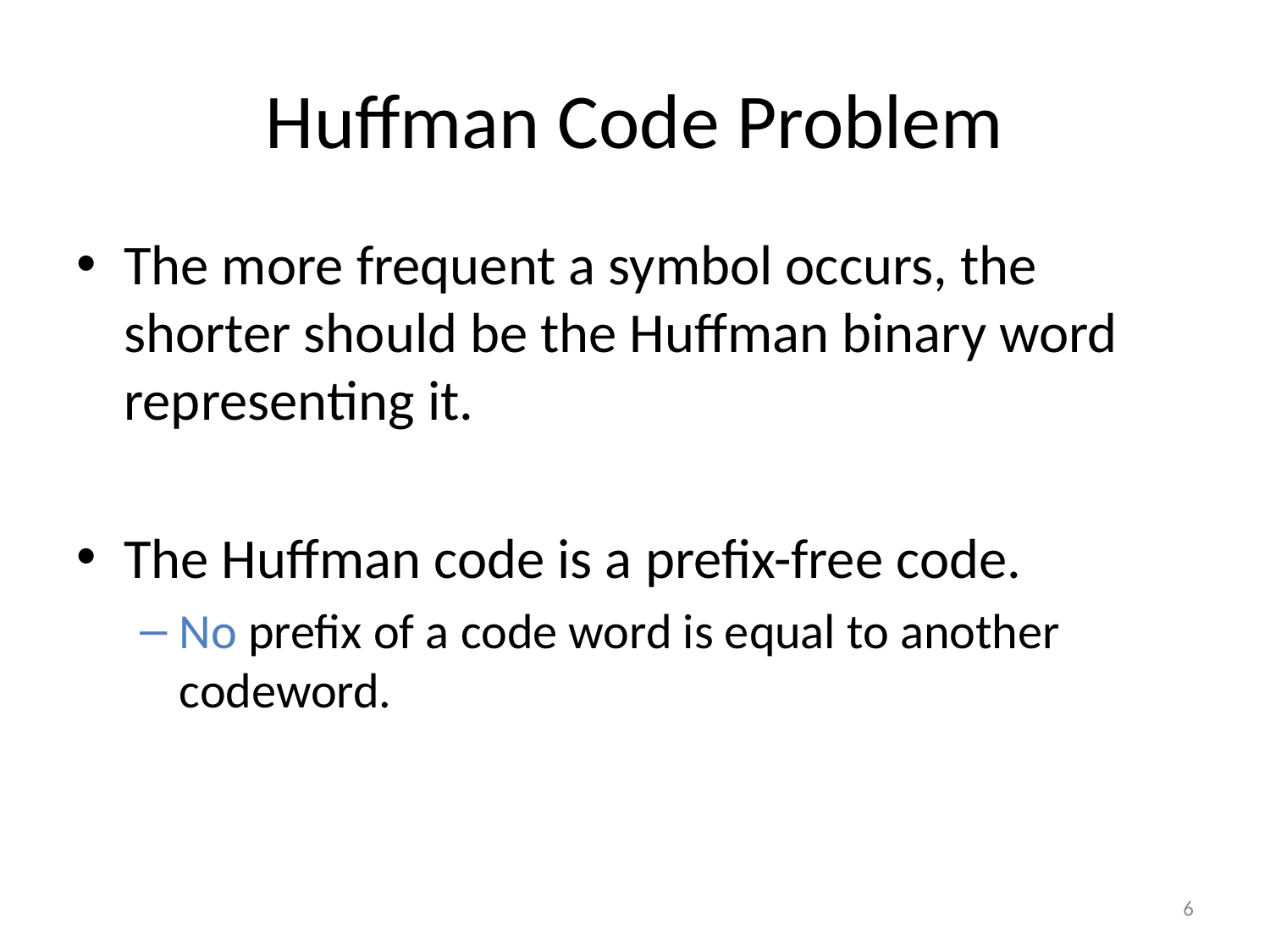

# Huffman Code Problem
The more frequent a symbol occurs, the shorter should be the Huffman binary word representing it.

The Huffman code is a prefix-free code.
No prefix of a code word is equal to another codeword.

6